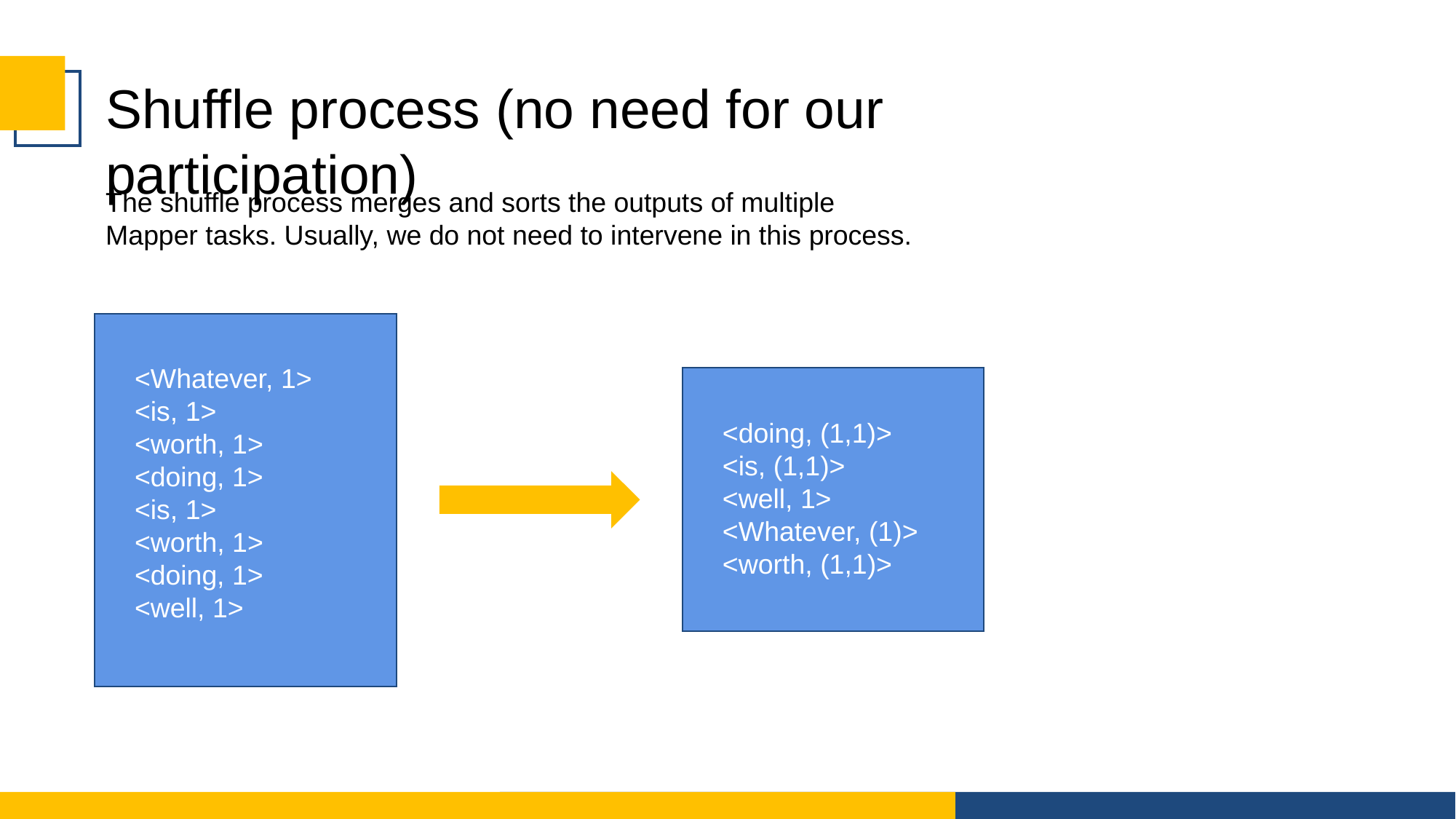

Shuffle process (no need for our participation)
The shuffle process merges and sorts the outputs of multiple Mapper tasks. Usually, we do not need to intervene in this process.

<Whatever, 1>
<is, 1>
<worth, 1>
<doing, 1>
<is, 1>
<worth, 1>
<doing, 1>
<well, 1>

<doing, (1,1)>
<is, (1,1)>
<well, 1> <Whatever, (1)>
<worth, (1,1)>